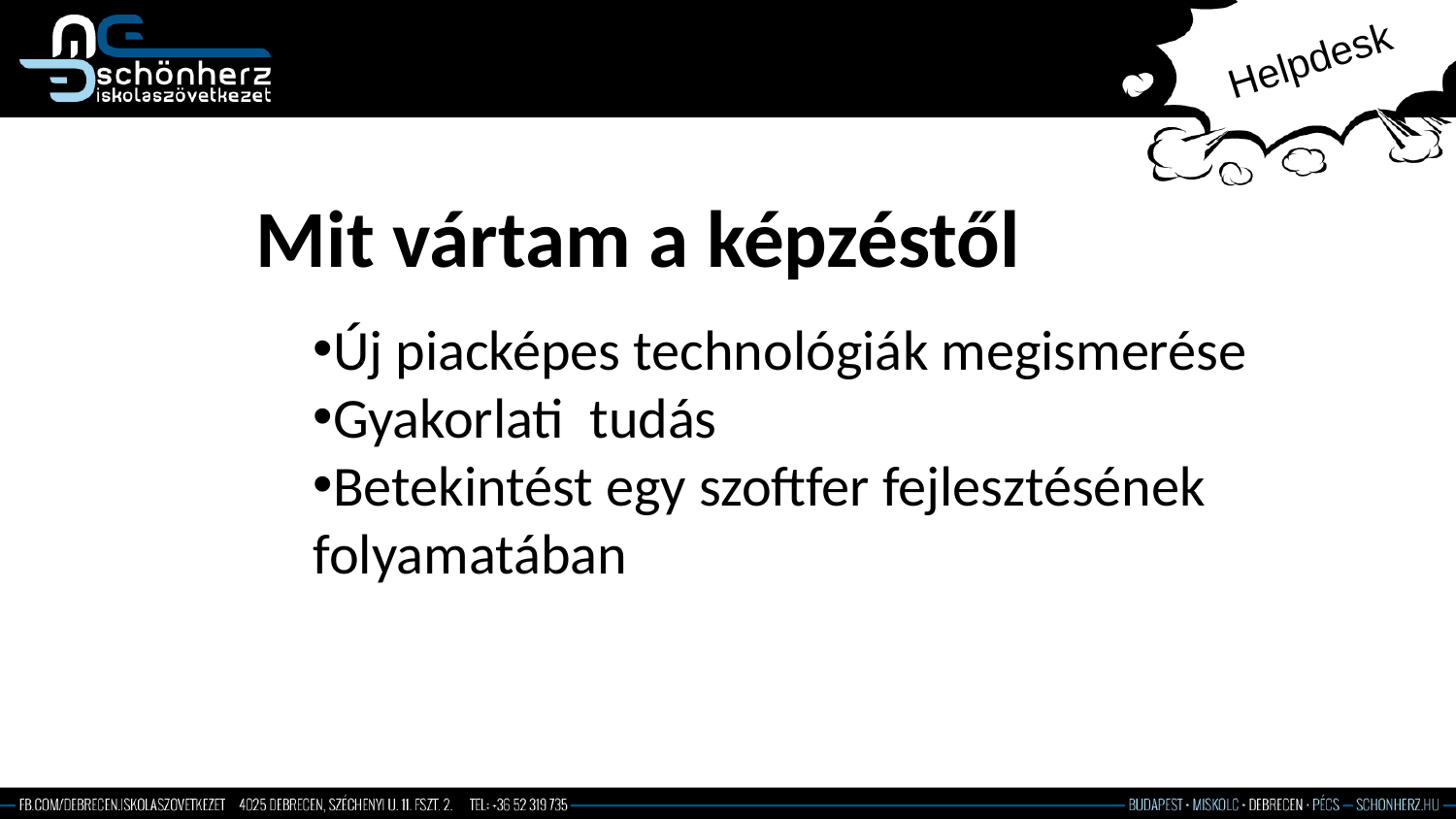

# Helpdesk
Mit vártam a képzéstől
Új piacképes technológiák megismerése
Gyakorlati  tudás
Betekintést egy szoftfer fejlesztésének folyamatában